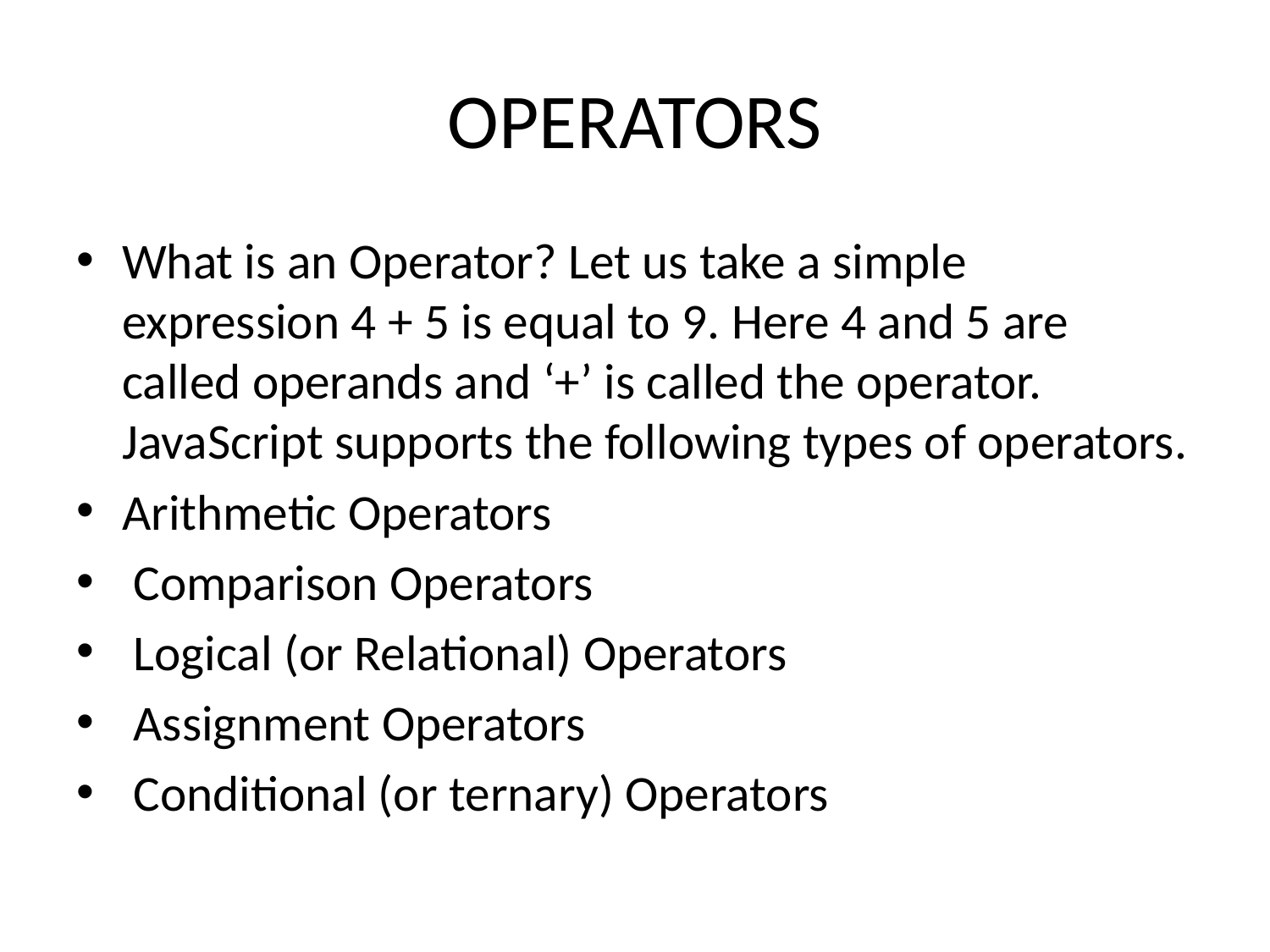

# OPERATORS
What is an Operator? Let us take a simple expression 4 + 5 is equal to 9. Here 4 and 5 are called operands and ‘+’ is called the operator. JavaScript supports the following types of operators.
Arithmetic Operators
 Comparison Operators
 Logical (or Relational) Operators
 Assignment Operators
 Conditional (or ternary) Operators